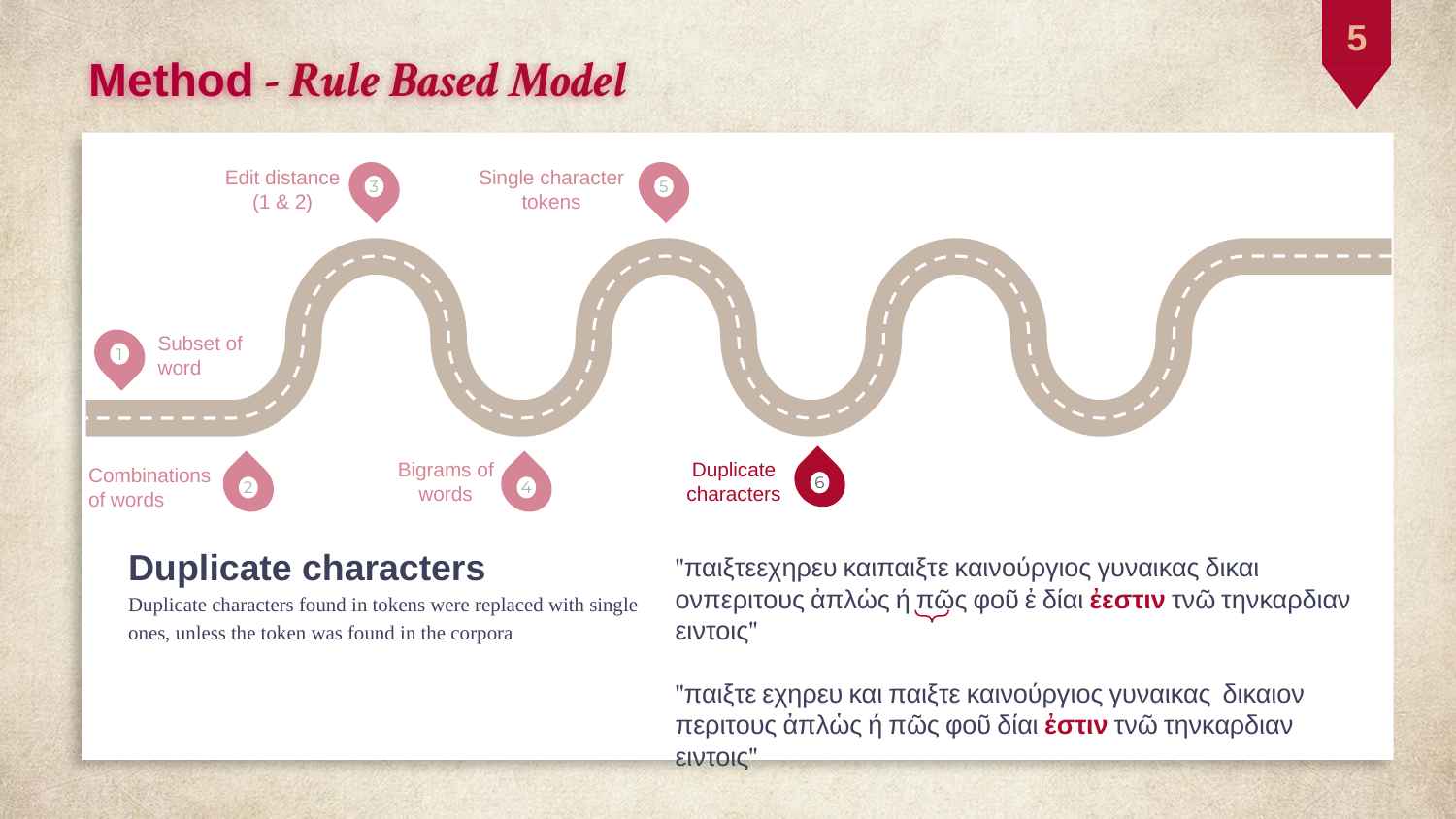

5

Method - Rule Based Model

3

5
Edit distance
(1 & 2)
Single character tokens

Subset of
word

1
Duplicate characters
Bigrams of
words

6

Combinations
of words

2

4
Duplicate characters
Duplicate characters found in tokens were replaced with single ones, unless the token was found in the corpora

"παιξτεεχηρευ καιπαιξτε καινούργιος γυναικας δικαι ονπεριτους ἀπλὡς ή πῶς φοῦ ἐ δίαι ἐεστιν τνῶ τηνκαρδιαν ειντοις"

"παιξτε εχηρευ και παιξτε καινούργιος γυναικας  δικαιον περιτους ἀπλὡς ή πῶς φοῦ δίαι ἐστιν τνῶ τηνκαρδιαν ειντοις"